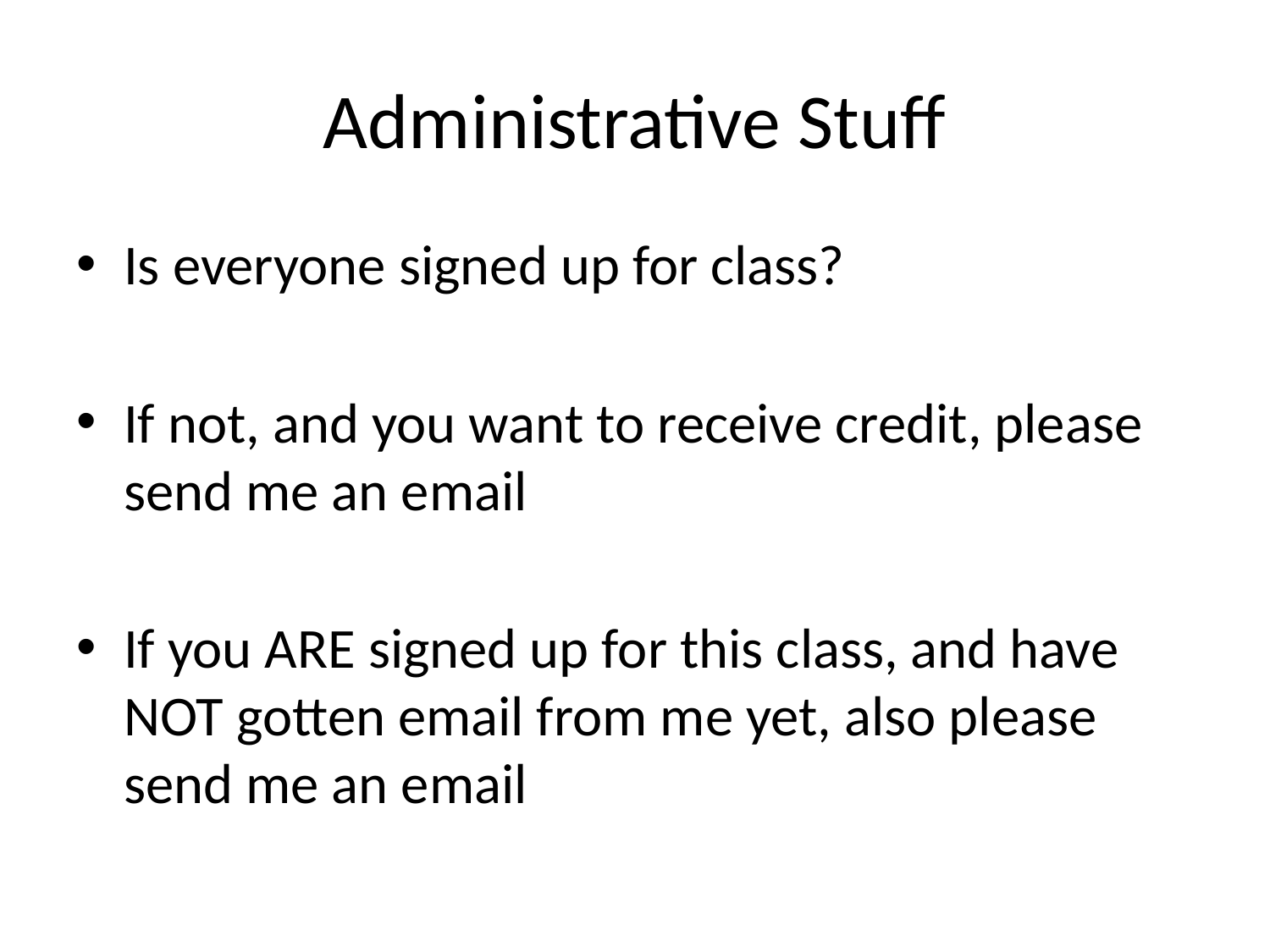

# Administrative Stuff
Is everyone signed up for class?

If not, and you want to receive credit, please send me an email

If you ARE signed up for this class, and have NOT gotten email from me yet, also please send me an email